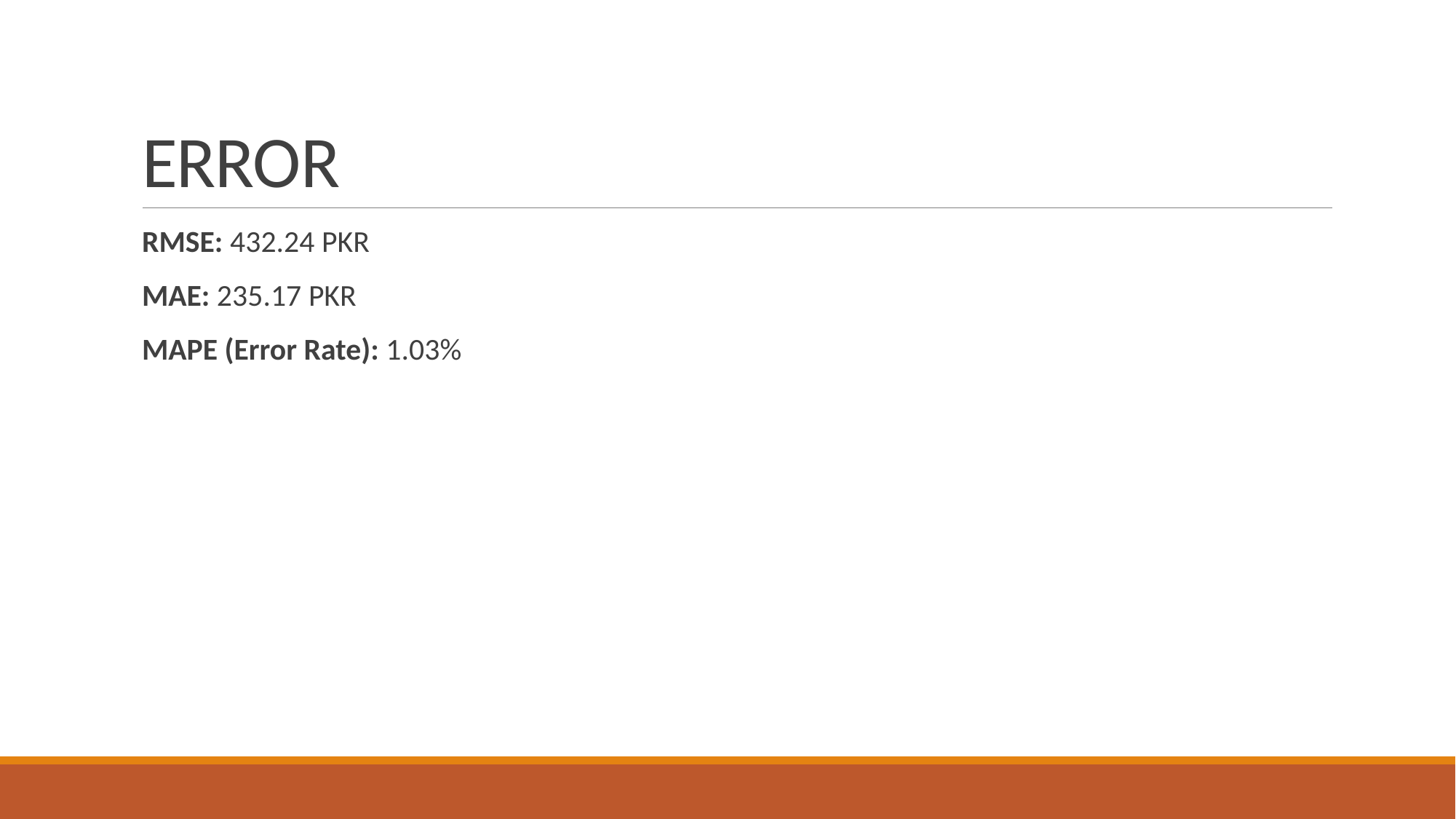

# ERROR
RMSE: 432.24 PKR
MAE: 235.17 PKR
MAPE (Error Rate): 1.03%